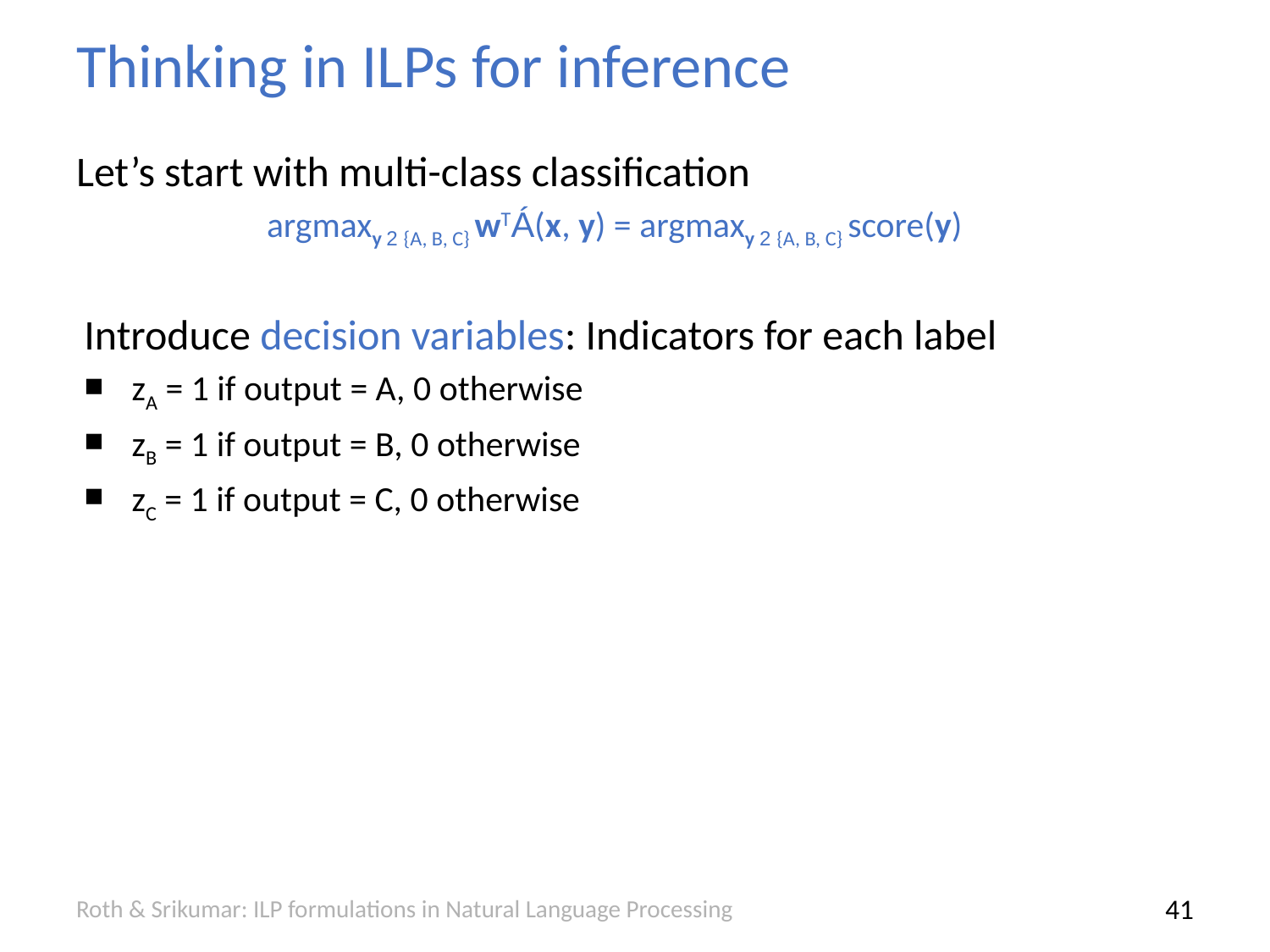

# Thinking in ILPs for inference
Let’s start with multi-class classification
	argmaxy 2 {A, B, C} wTÁ(x, y) = argmaxy 2 {A, B, C} score(y)

Introduce decision variables: Indicators for each label
zA = 1 if output = A, 0 otherwise
zB = 1 if output = B, 0 otherwise
zC = 1 if output = C, 0 otherwise

Roth & Srikumar: ILP formulations in Natural Language Processing
41